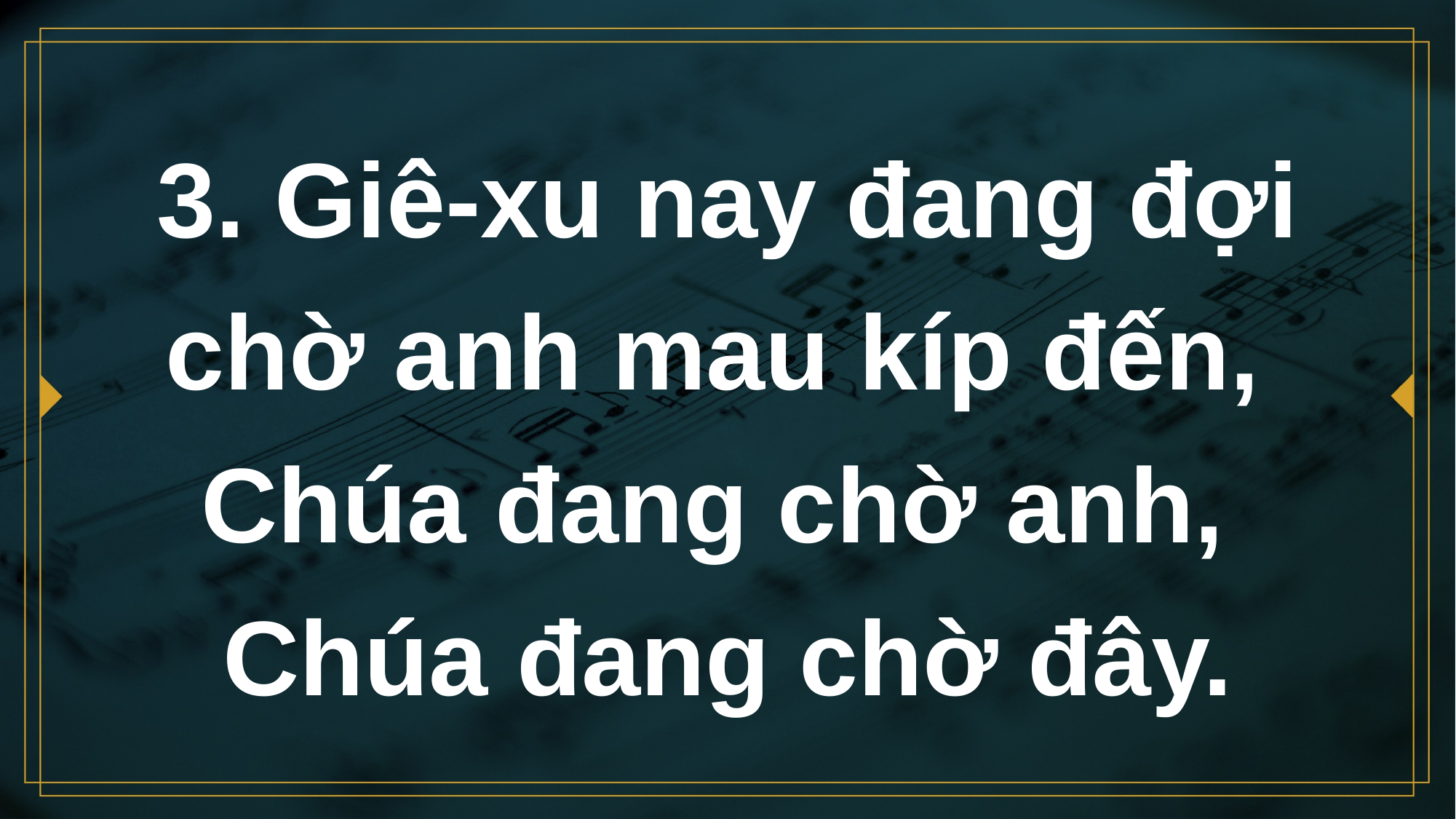

# 3. Giê-xu nay đang đợi chờ anh mau kíp đến,
Chúa đang chờ anh,
Chúa đang chờ đây.